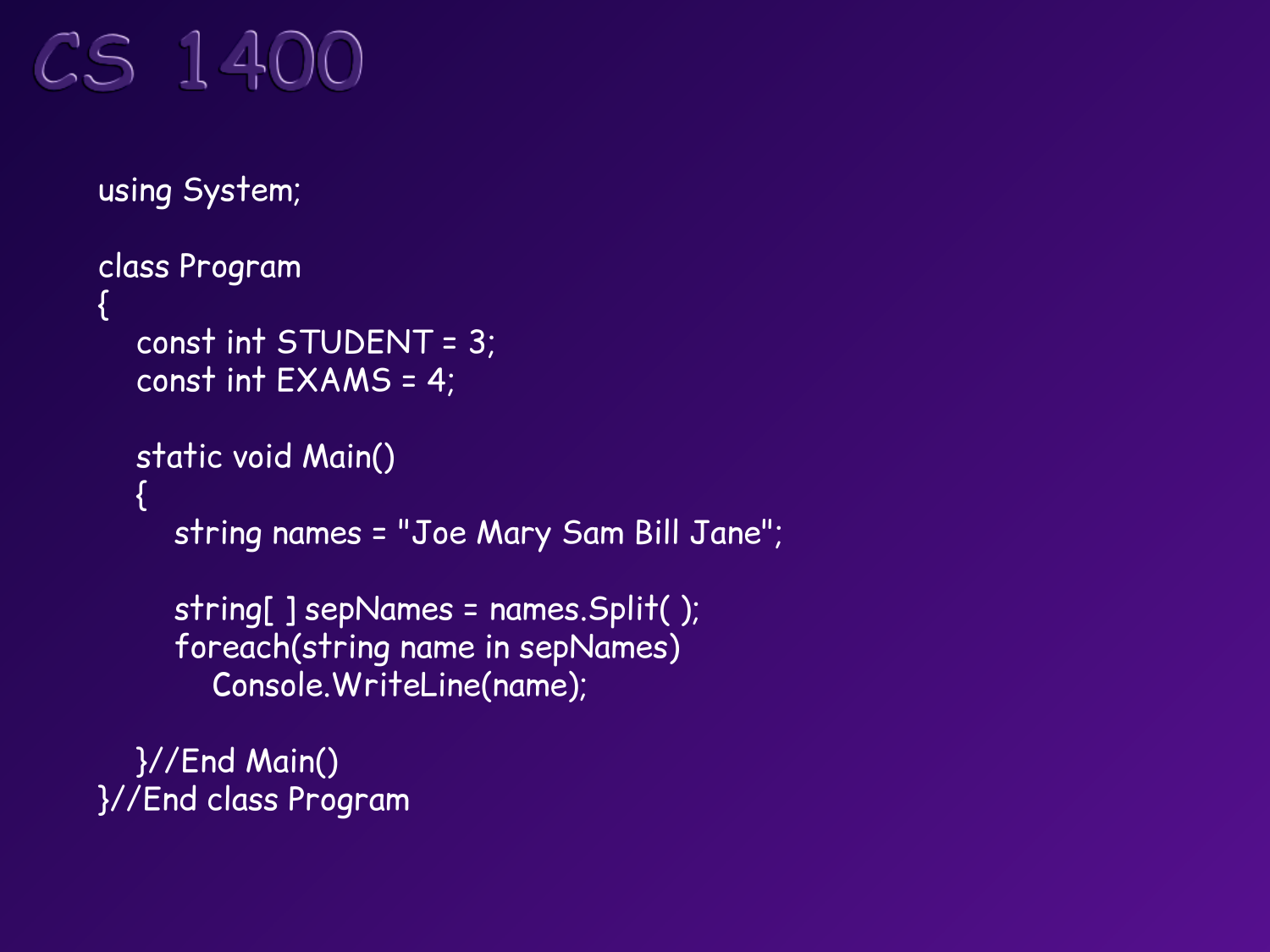

using System;

class Program
{
    const int STUDENT = 3;
    const int EXAMS = 4;

    static void Main()
    {
        string names = "Joe Mary Sam Bill Jane";

        string[ ] sepNames = names.Split( );
        foreach(string name in sepNames)
            Console.WriteLine(name);

    }//End Main()
}//End class Program